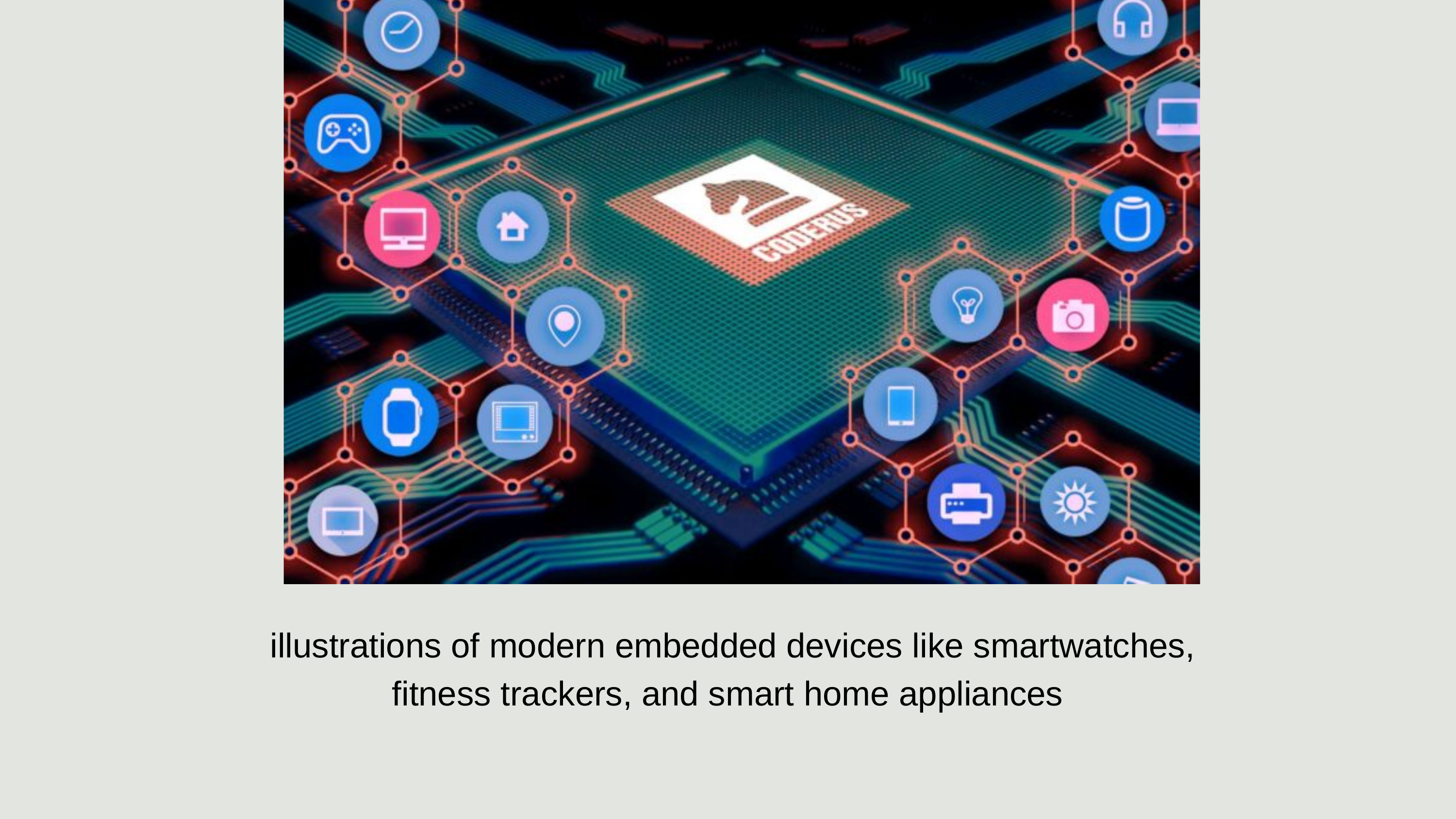

illustrations of modern embedded devices like smartwatches, fitness trackers, and smart home appliances